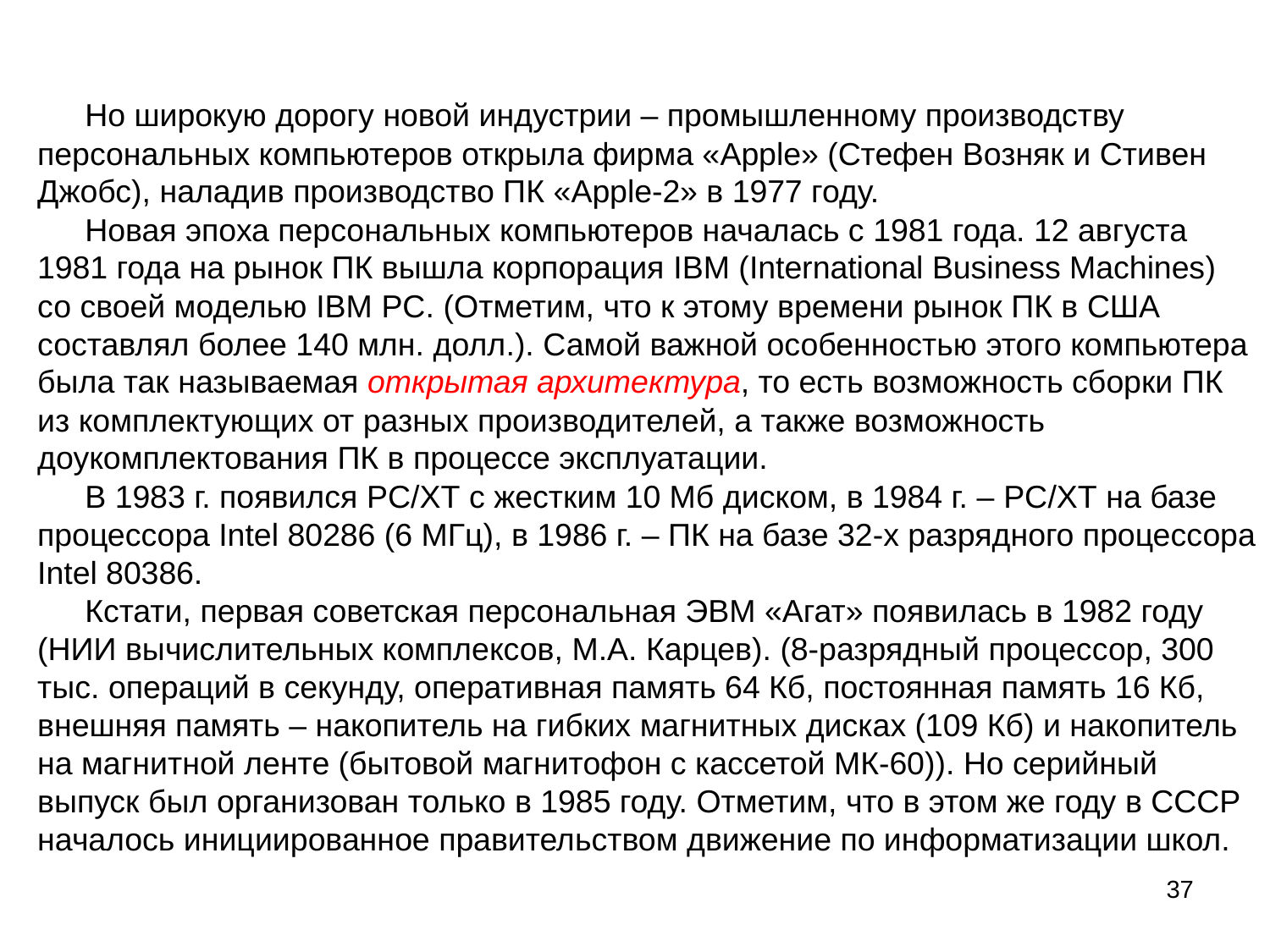

Но широкую дорогу новой индустрии – промышленному производству персональных компьютеров открыла фирма «Apple» (Стефен Возняк и Стивен Джобс), наладив производство ПК «Apple-2» в 1977 году.
Новая эпоха персональных компьютеров началась с 1981 года. 12 августа 1981 года на рынок ПК вышла корпорация IBM (International Business Machines) со своей моделью IBM PC. (Отметим, что к этому времени рынок ПК в США составлял более 140 млн. долл.). Самой важной особенностью этого компьютера была так называемая открытая архитектура, то есть возможность сборки ПК из комплектующих от разных производителей, а также возможность доукомплектования ПК в процессе эксплуатации.
В 1983 г. появился PC/XT с жестким 10 Мб диском, в 1984 г. – PC/XT на базе процессора Intel 80286 (6 МГц), в 1986 г. – ПК на базе 32-х разрядного процессора Intel 80386.
Кстати, первая советская персональная ЭВМ «Агат» появилась в 1982 году (НИИ вычислительных комплексов, М.А. Карцев). (8-разрядный процессор, 300 тыс. операций в секунду, оперативная память 64 Кб, постоянная память 16 Кб, внешняя память – накопитель на гибких магнитных дисках (109 Кб) и накопитель на магнитной ленте (бытовой магнитофон с кассетой МК-60)). Но серийный выпуск был организован только в 1985 году. Отметим, что в этом же году в СССР началось инициированное правительством движение по информатизации школ.
37